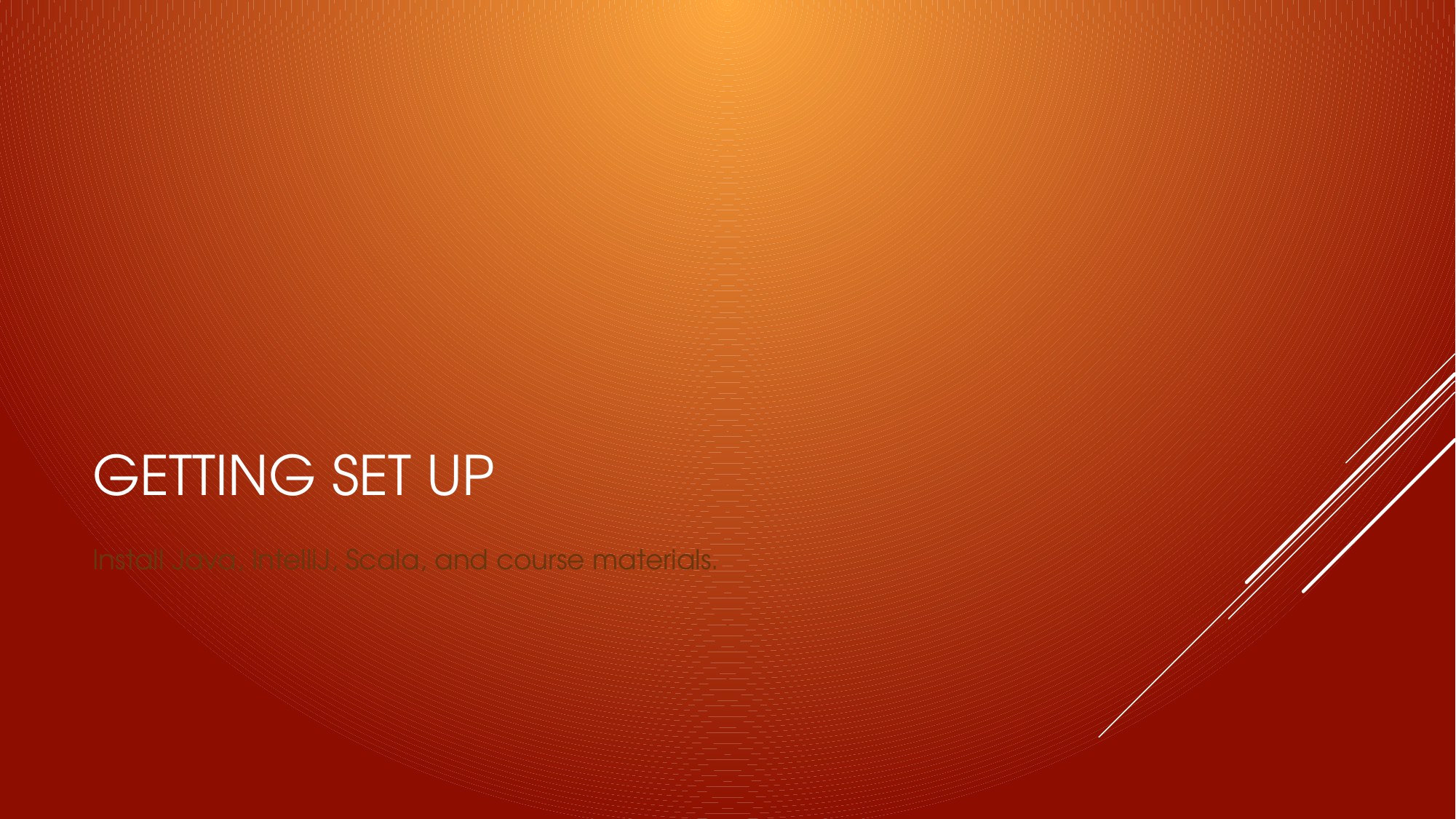

# Getting Set Up
Install Java, IntelliJ, Scala, and course materials.